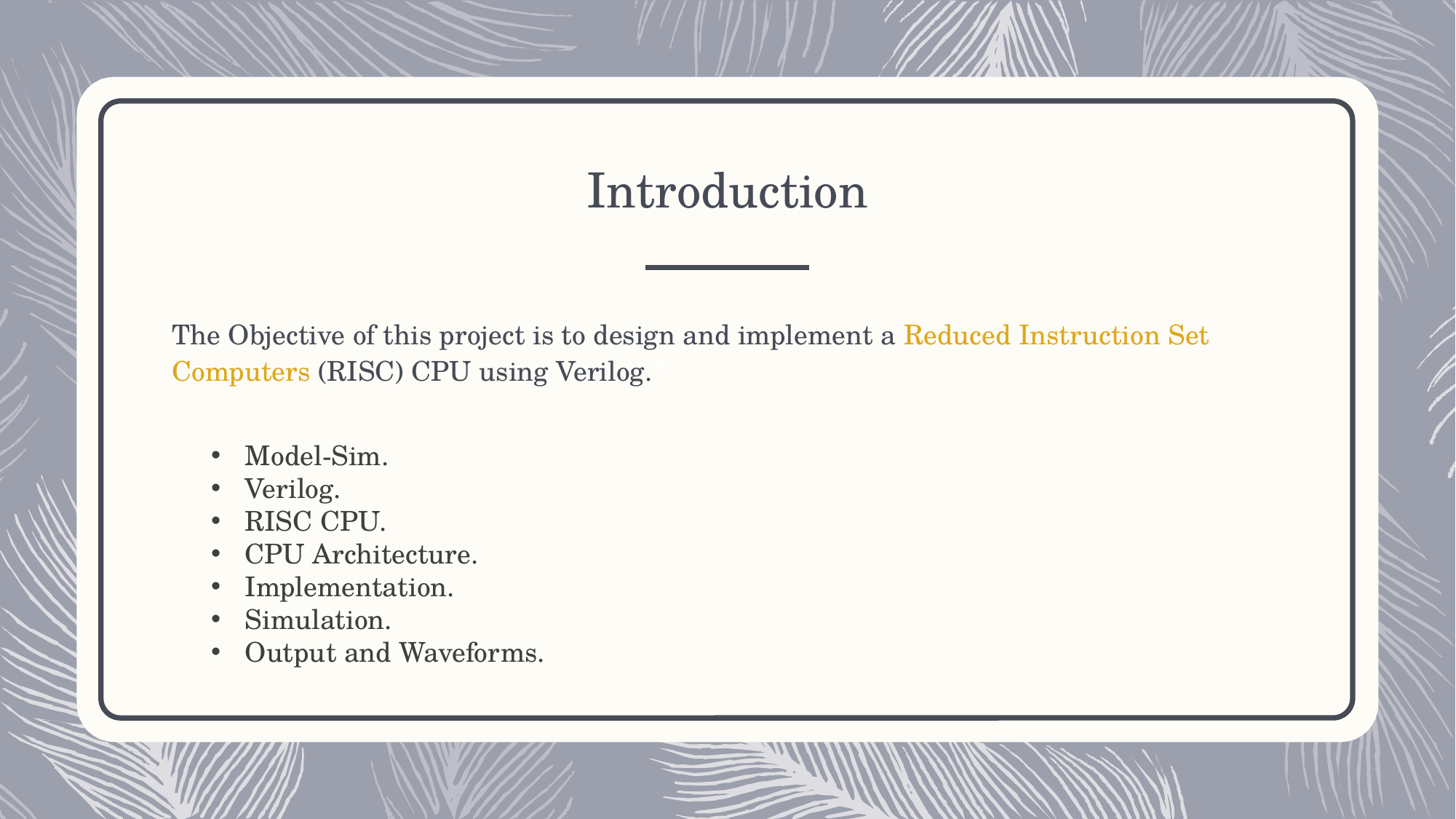

# Introduction
The Objective of this project is to design and implement a Reduced Instruction Set Computers (RISC) CPU using Verilog.”
Model-Sim.
Verilog.
RISC CPU.
CPU Architecture.
Implementation.
Simulation.
Output and Waveforms.